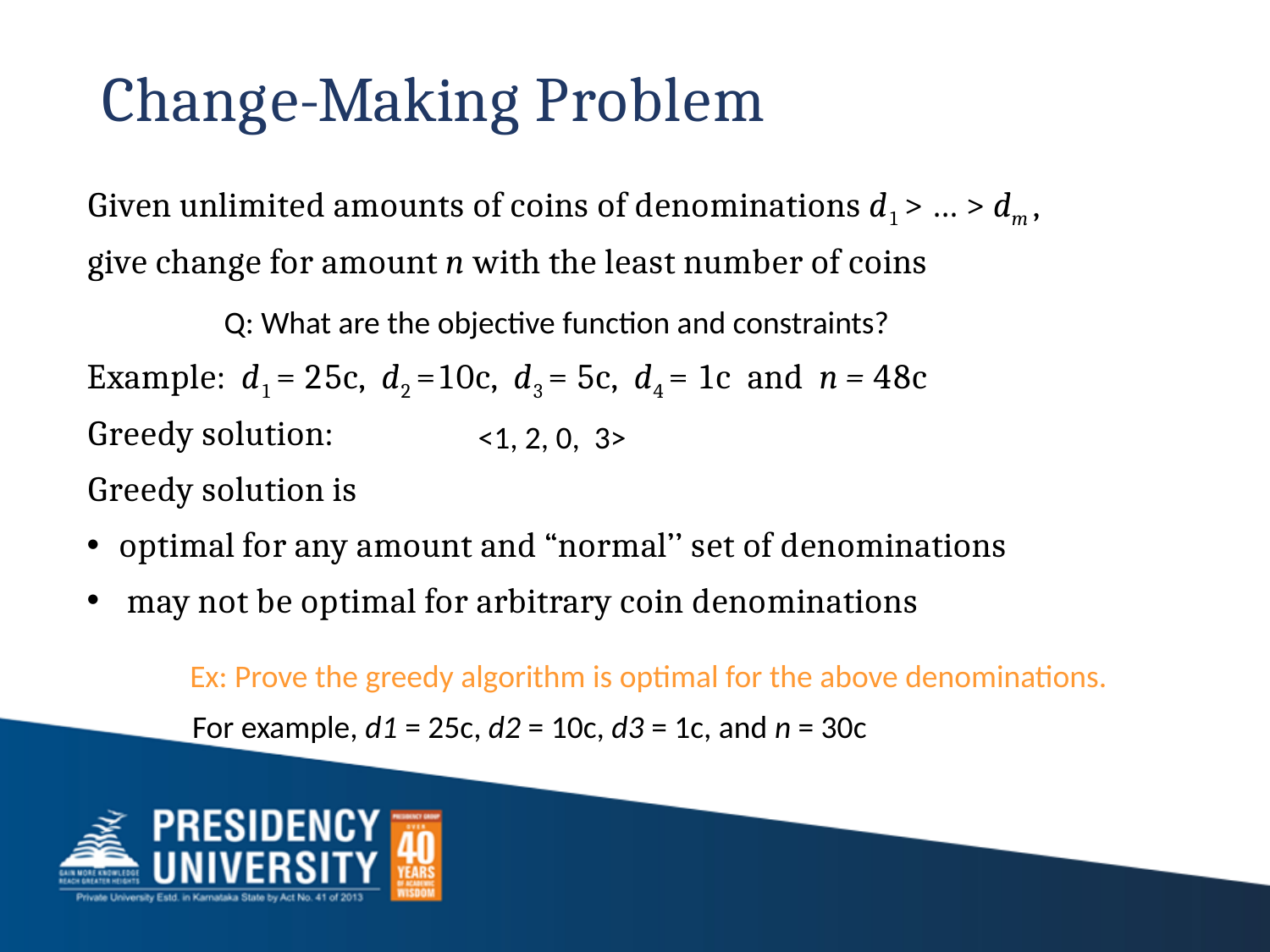

# Change-Making Problem
Given unlimited amounts of coins of denominations d1 > … > dm ,
give change for amount n with the least number of coins

Example:  d1 = 25c,  d2 =10c,  d3 = 5c,  d4 = 1c  and  n = 48c
Greedy solution:
Greedy solution is
optimal for any amount and “normal’’ set of denominations
 may not be optimal for arbitrary coin denominations
Q: What are the objective function and constraints?
<1, 2, 0,  3>
                     Ex: Prove the greedy algorithm is optimal for the above denominations.
For example, d1 = 25c, d2 = 10c, d3 = 1c, and n = 30c